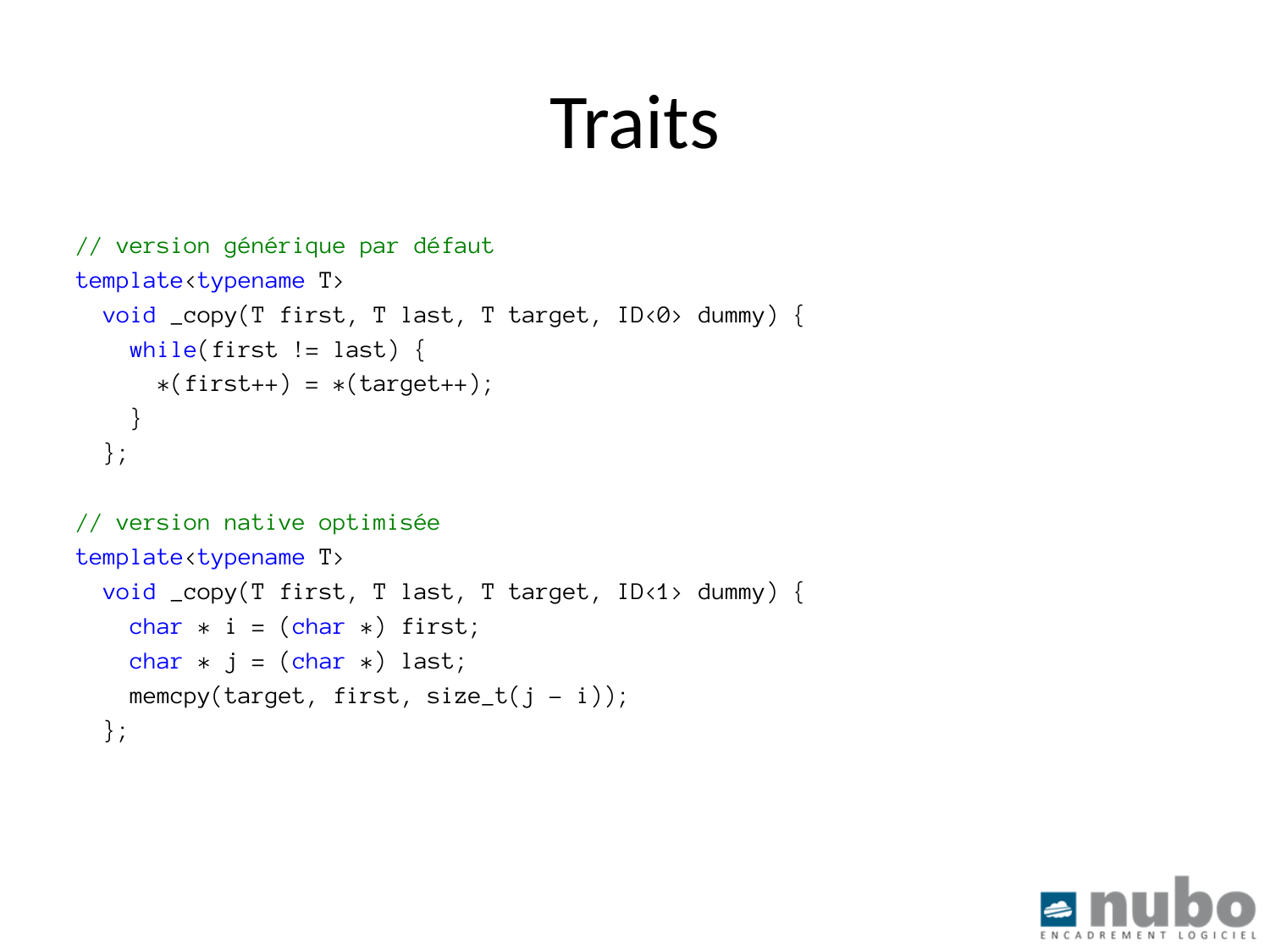

# Traits
// version générique par défaut
template<typename T>
  void _copy(T first, T last, T target, ID<0> dummy) {
    while(first != last) {
      *(first++) = *(target++);
    }
  };

// version native optimisée
template<typename T>
  void _copy(T first, T last, T target, ID<1> dummy) {
    char * i = (char *) first;
    char * j = (char *) last;
    memcpy(target, first, size_t(j - i));
  };